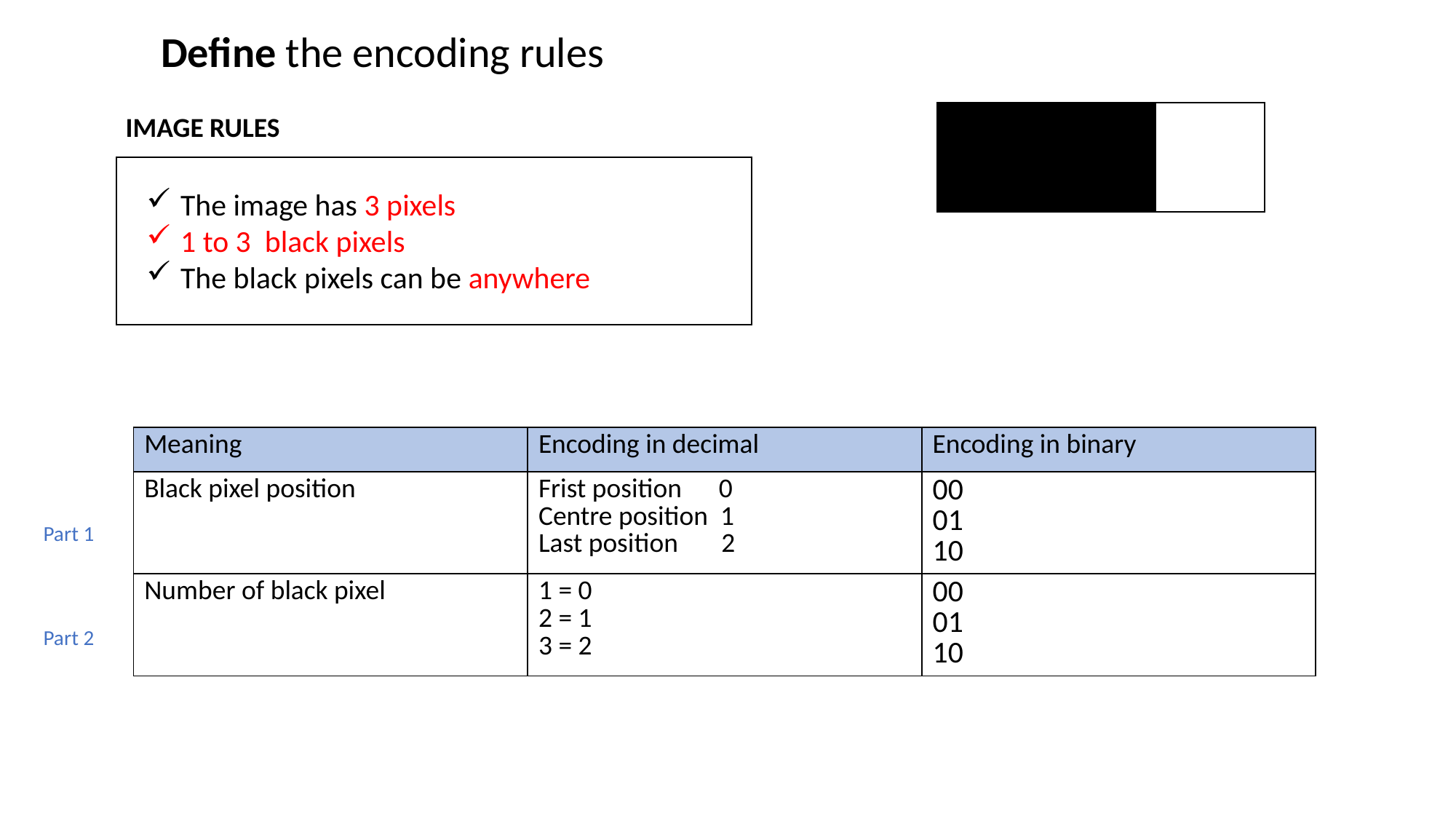

Define the encoding rules

IMAGE RULES

The image has 3 pixels
1 to 3  black pixels
The black pixels can be anywhere
| Meaning | Encoding in decimal | Encoding in binary |
| --- | --- | --- |
| Black pixel position | Frist position 0 Centre position 1 Last position 2 | 00 01 10 |
| Number of black pixel | 1 = 0 2 = 1 3 = 2 | 00 01 10 |
Part 1
Part 2